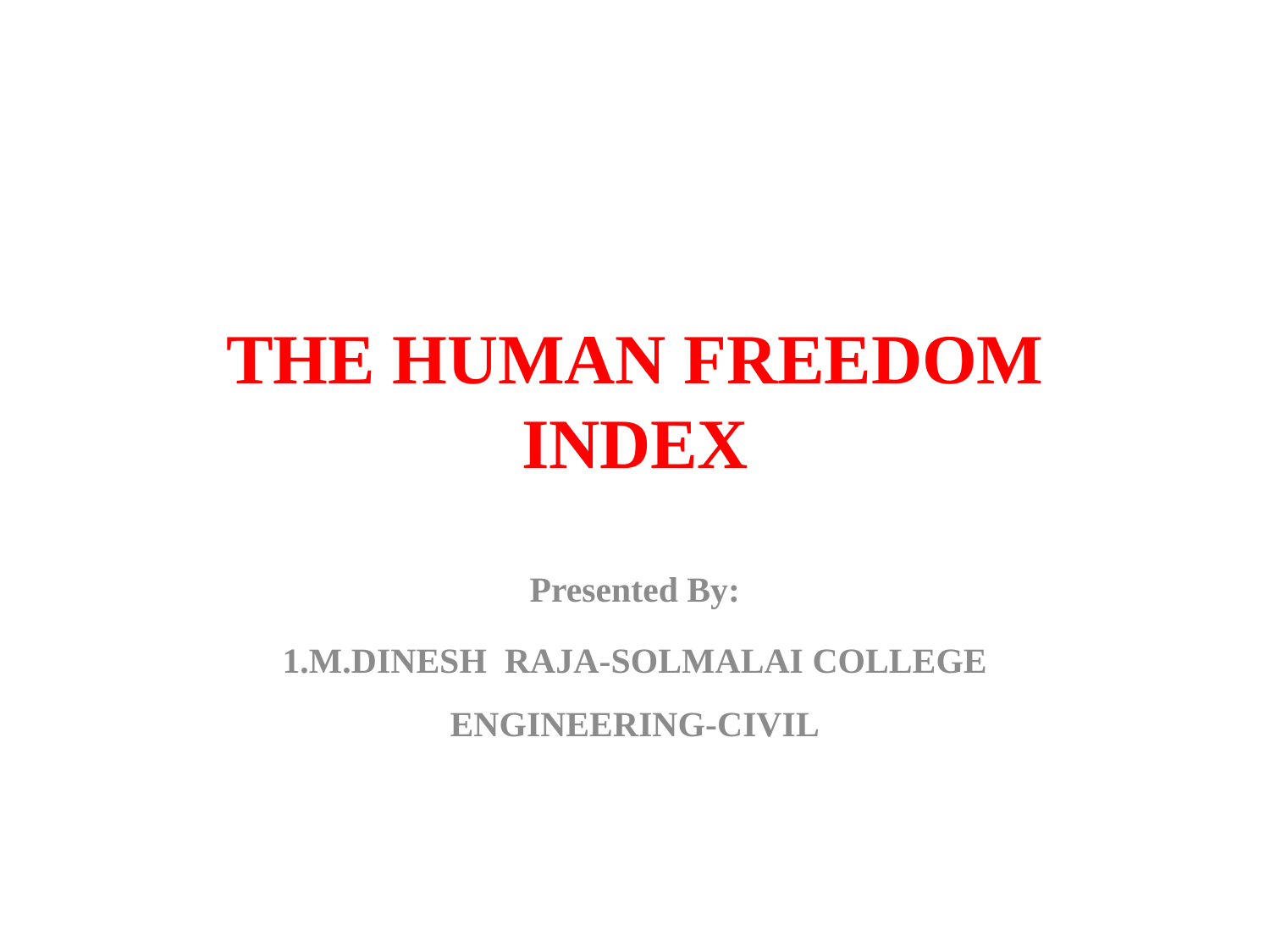

# THE HUMAN FREEDOM INDEX
Presented By:
1.M.DINESH  RAJA-SOLMALAI COLLEGE ENGINEERING-CIVIL